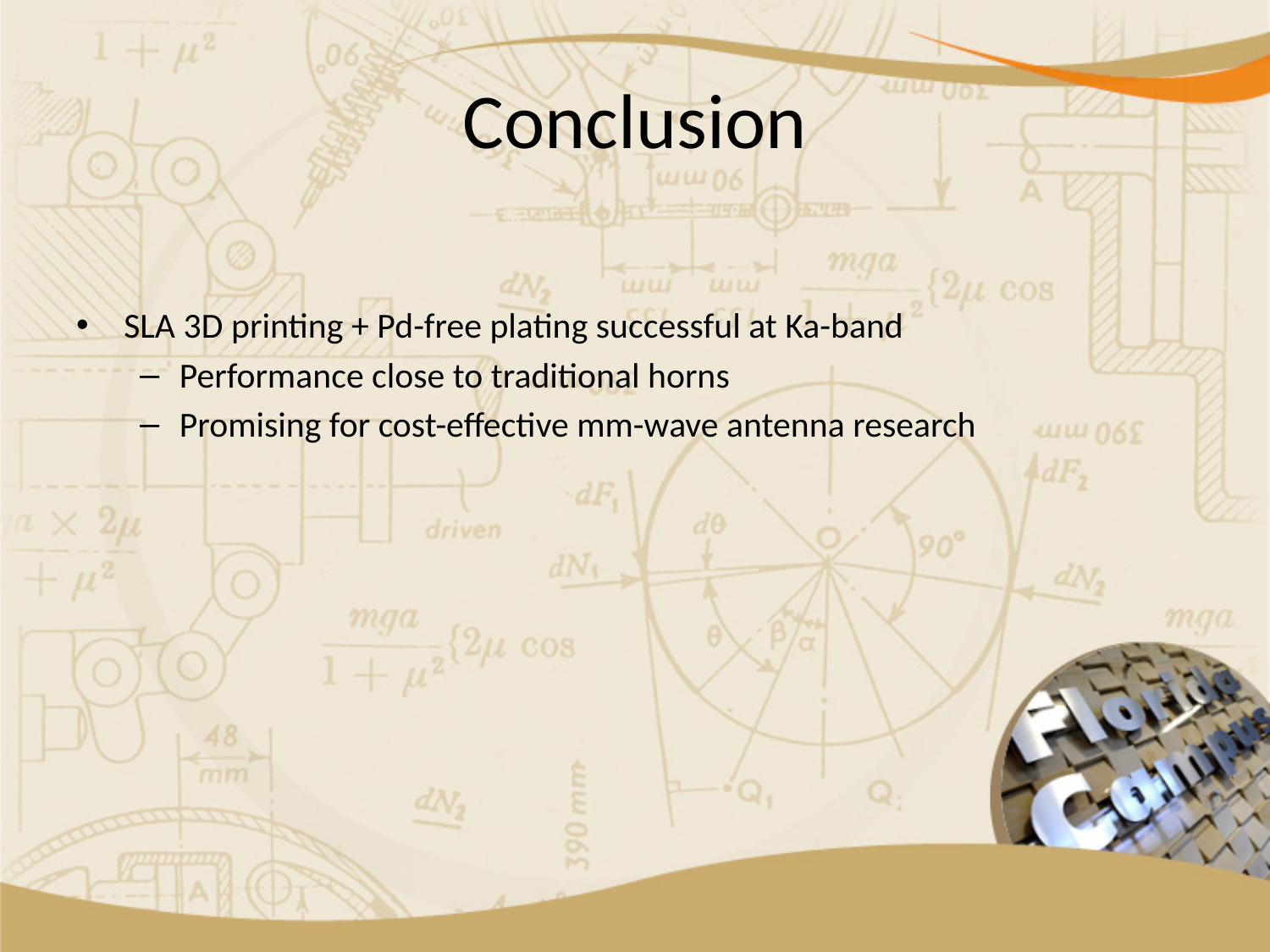

# Conclusion

SLA 3D printing + Pd-free plating successful at Ka-band
Performance close to traditional horns
Promising for cost-effective mm-wave antenna research